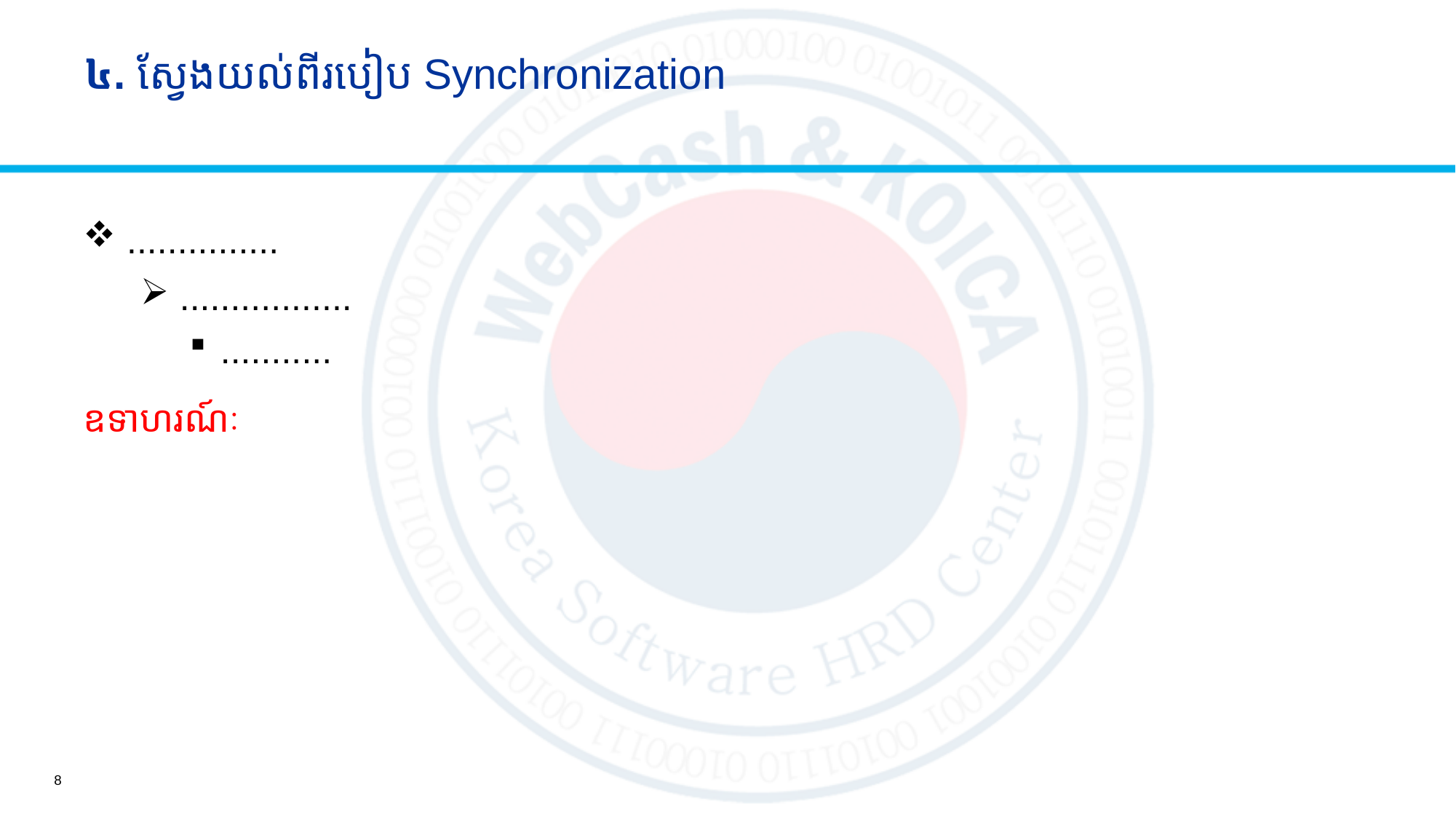

# ៤. ស្វែងយល់ពីរបៀប Synchronization
 ...............
 .................
 ...........
ឧទាហរណ៍ៈ

8